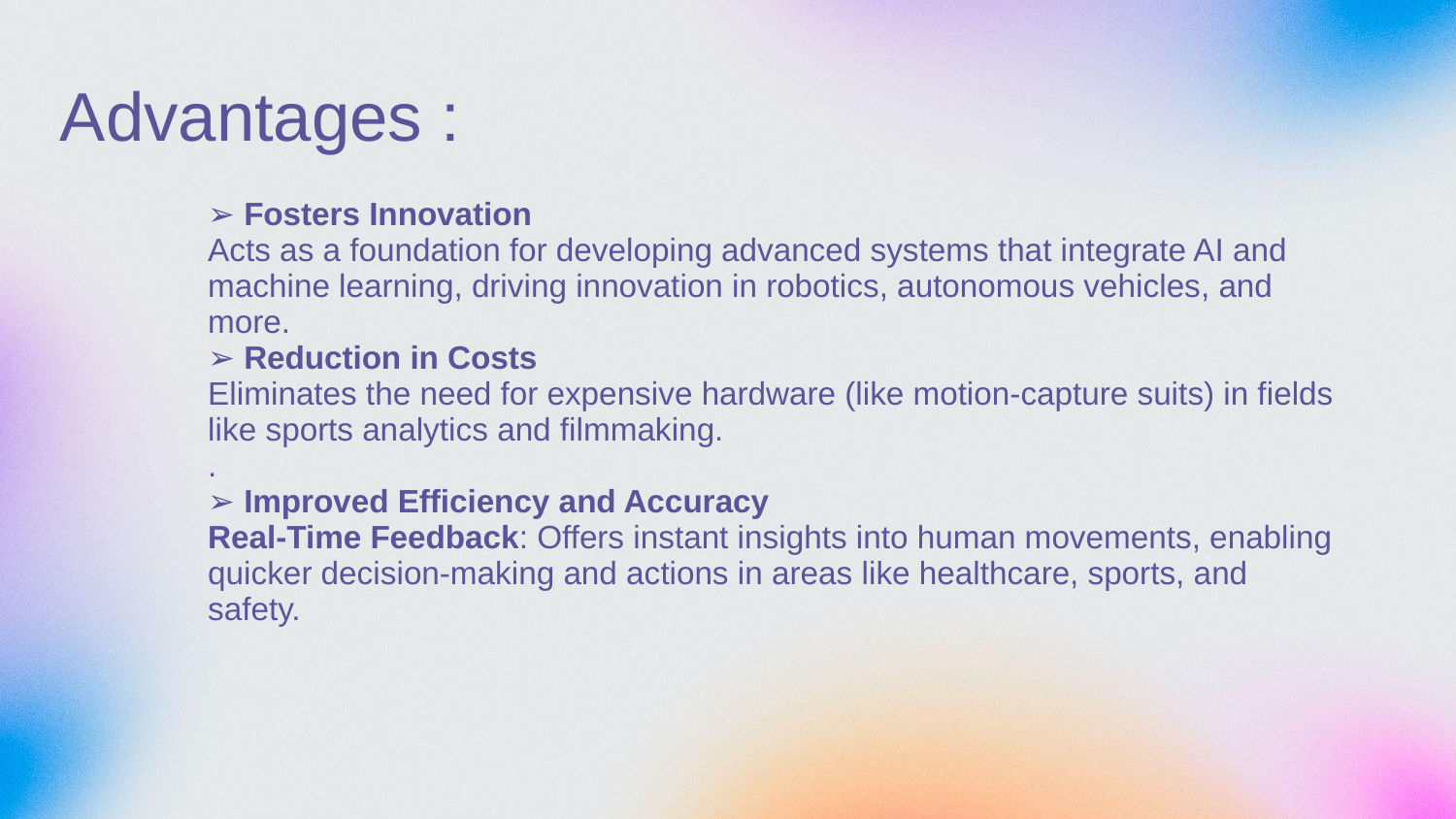

Advantages :
➢ Fosters Innovation
Acts as a foundation for developing advanced systems that integrate AI and machine learning, driving innovation in robotics, autonomous vehicles, and more.
➢ Reduction in Costs
Eliminates the need for expensive hardware (like motion-capture suits) in fields like sports analytics and filmmaking.
.
➢ Improved Efficiency and Accuracy
Real-Time Feedback: Offers instant insights into human movements, enabling quicker decision-making and actions in areas like healthcare, sports, and safety.